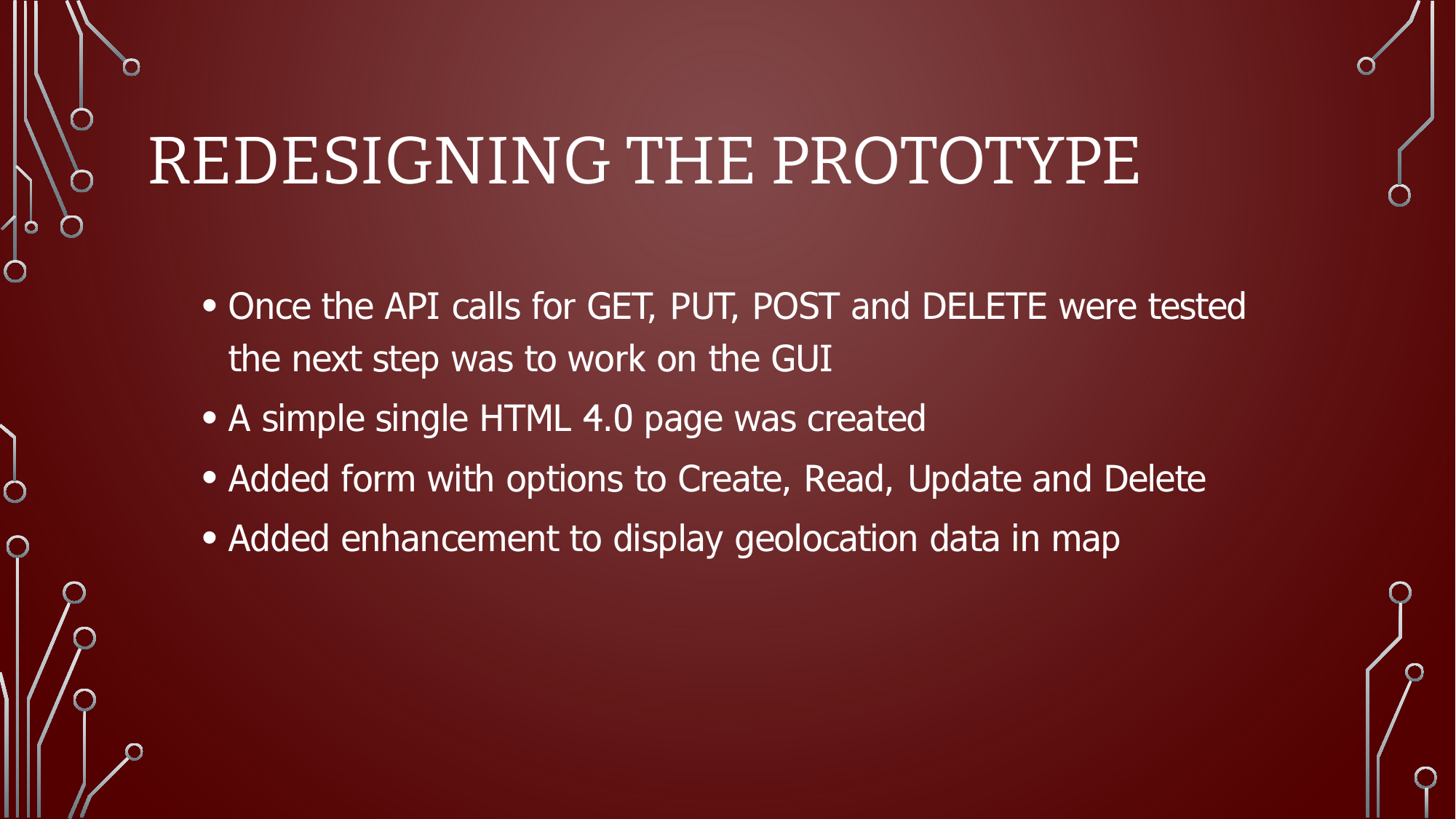

# Redesigning The Prototype
Once the API calls for GET, PUT, POST and DELETE were tested the next step was to work on the GUI
A simple single HTML 4.0 page was created
Added form with options to Create, Read, Update and Delete
Added enhancement to display geolocation data in map